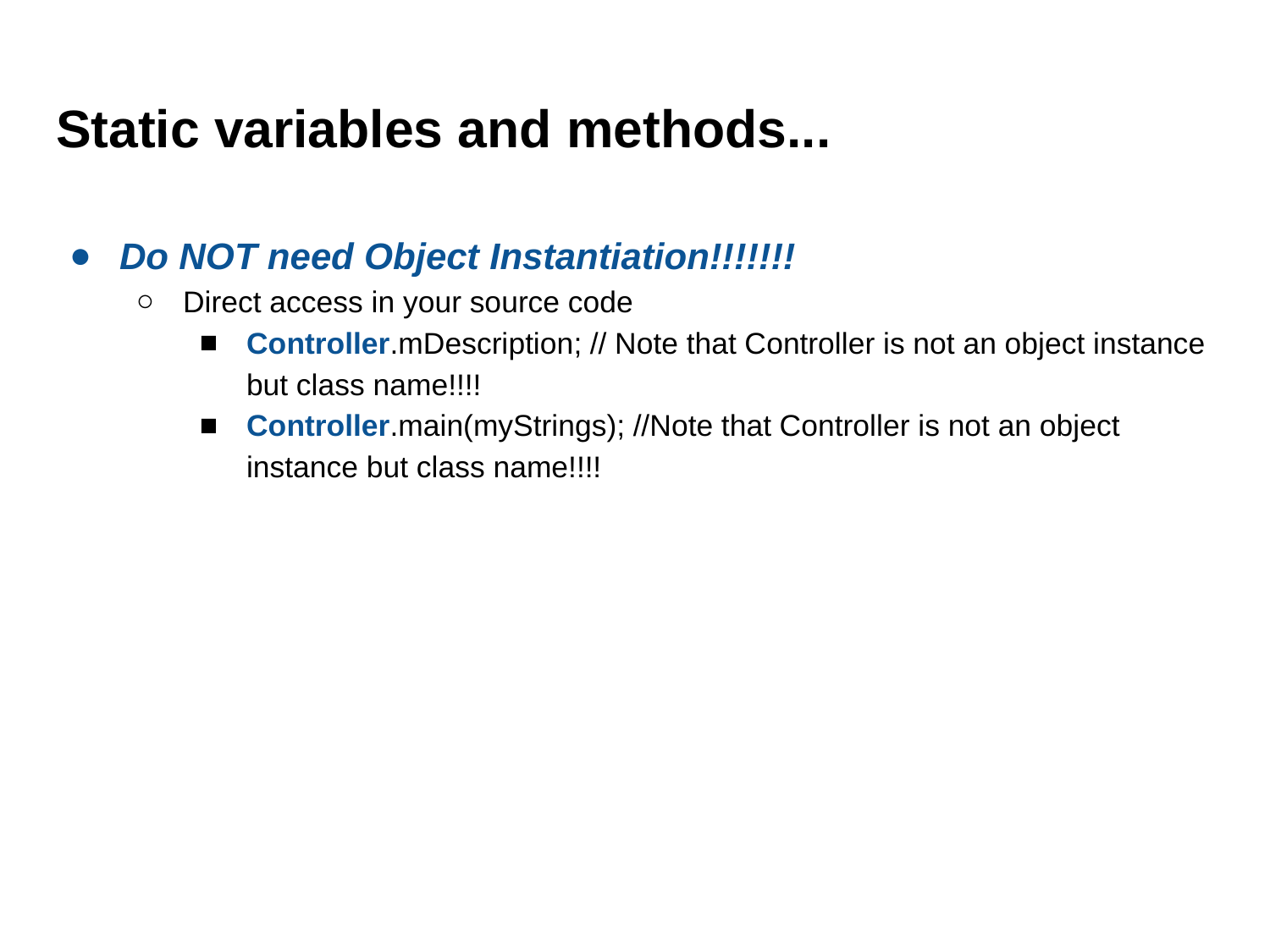

# Static variables and methods...
Do NOT need Object Instantiation!!!!!!!
Direct access in your source code
Controller.mDescription; // Note that Controller is not an object instance but class name!!!!
Controller.main(myStrings); //Note that Controller is not an object instance but class name!!!!